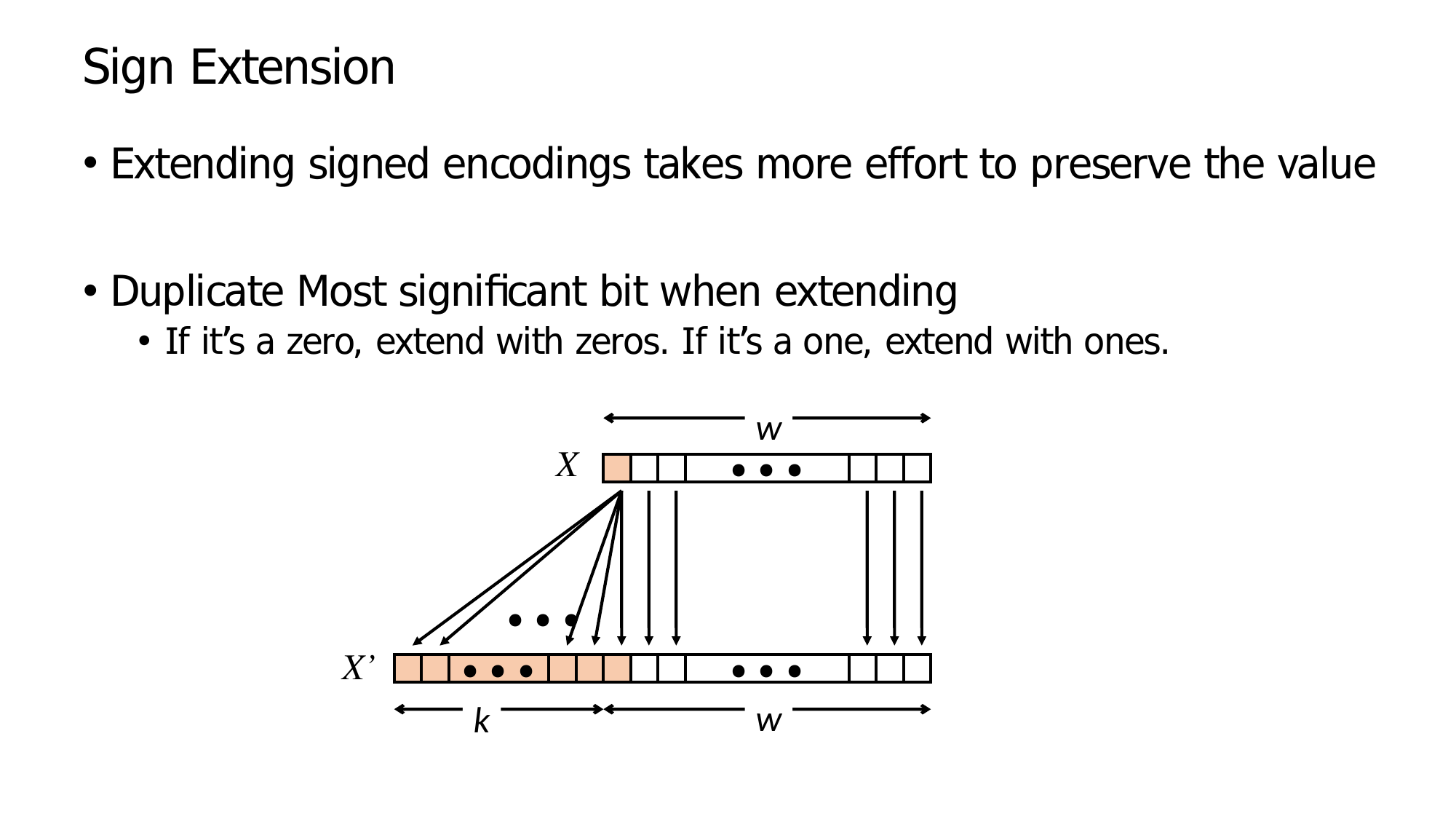

# Sign Extension
Extending signed encodings takes more effort to preserve the value

Duplicate Most significant bit when extending
If it’s a zero, extend with zeros. If it’s a one, extend with ones.

w

X

• • •

• • •
X’

• • •

• • •

w
k